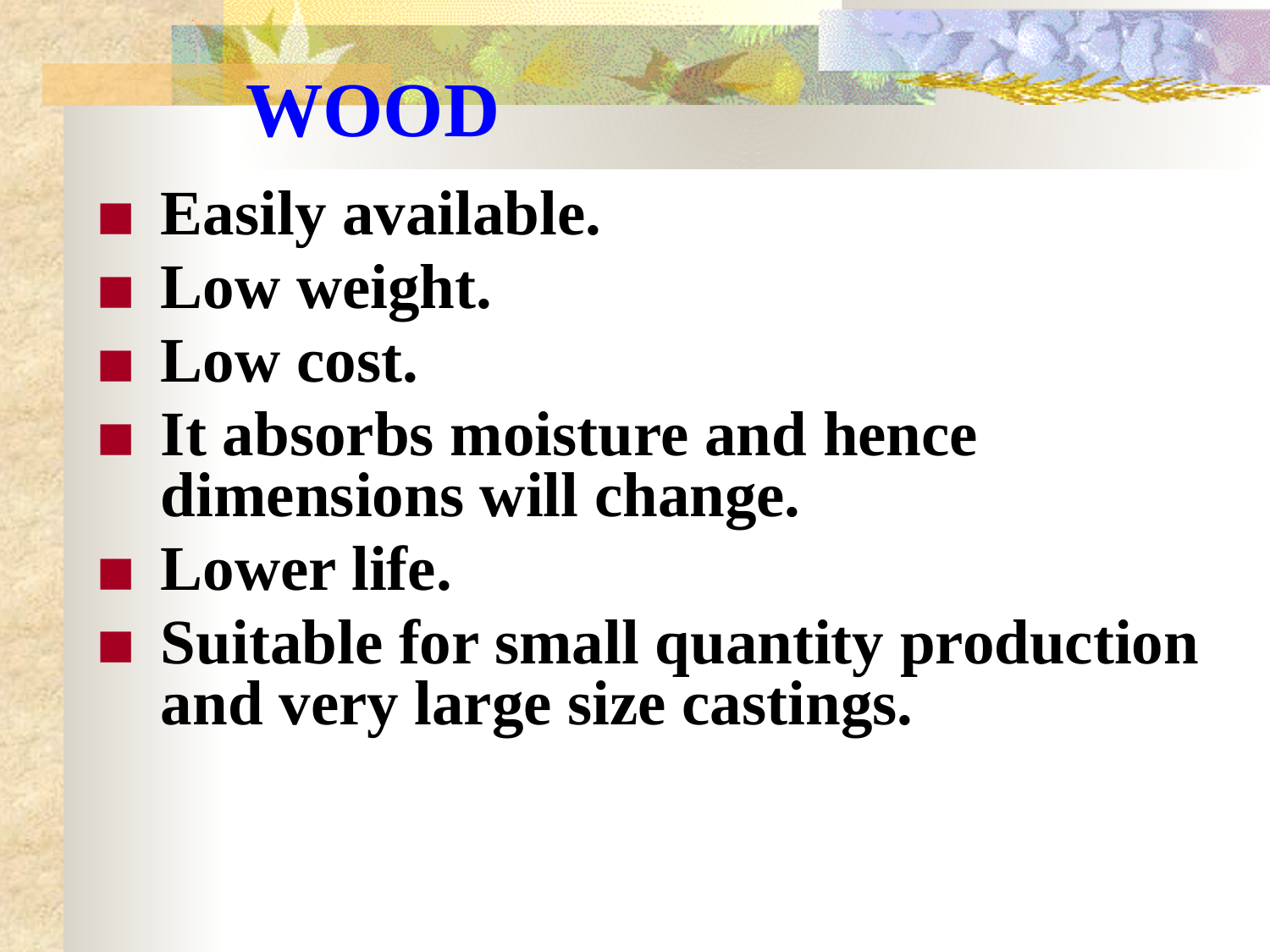

# WOOD
Easily available.
Low weight.
Low cost.
It absorbs moisture and hence dimensions will change.
Lower life.
Suitable for small quantity production and very large size castings.